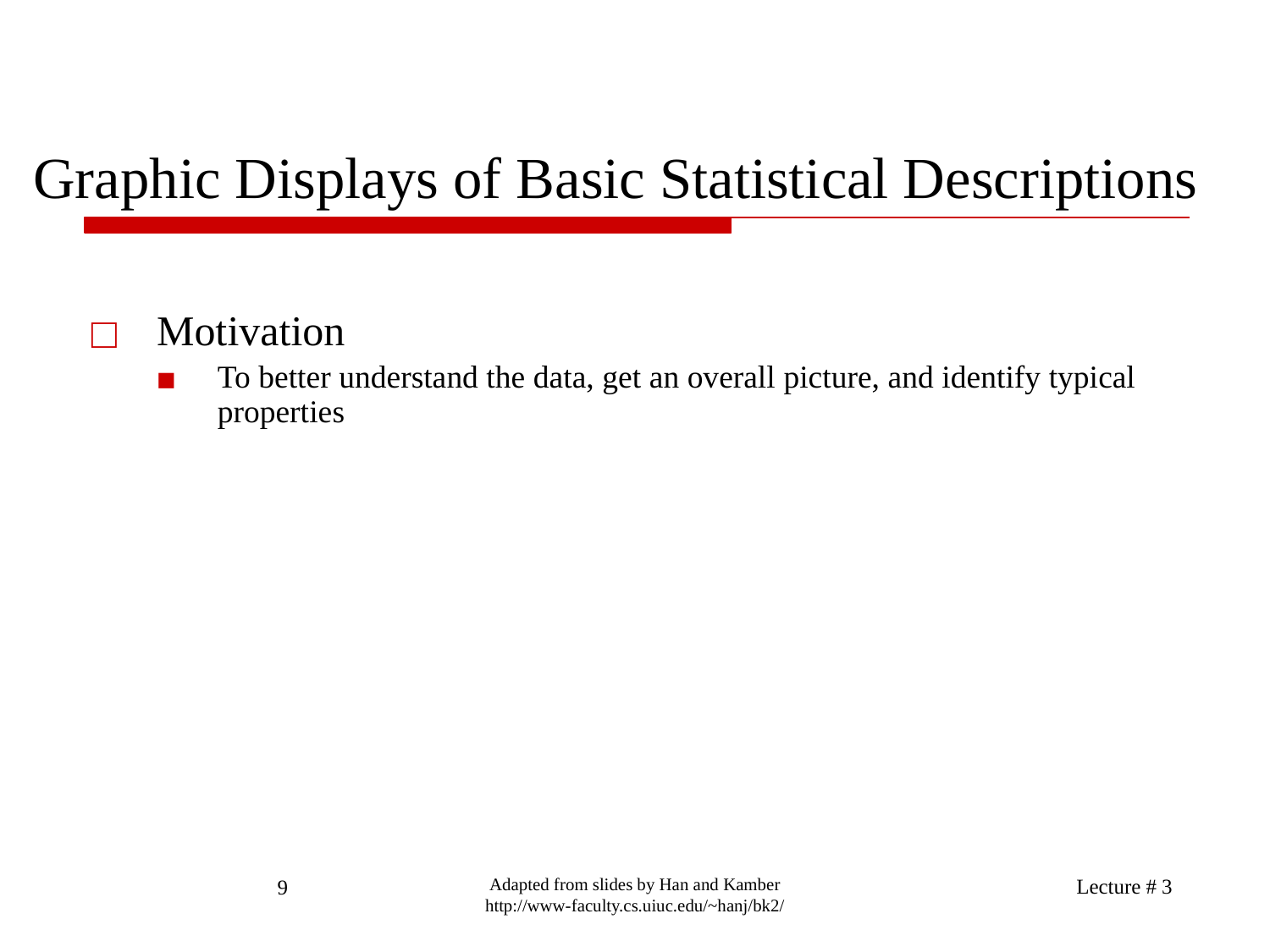

# Graphic Displays of Basic Statistical Descriptions

Motivation
To better understand the data, get an overall picture, and identify typical properties

Adapted from slides by Han and Kamber http://www-faculty.cs.uiuc.edu/~hanj/bk2/
Lecture # 3
9